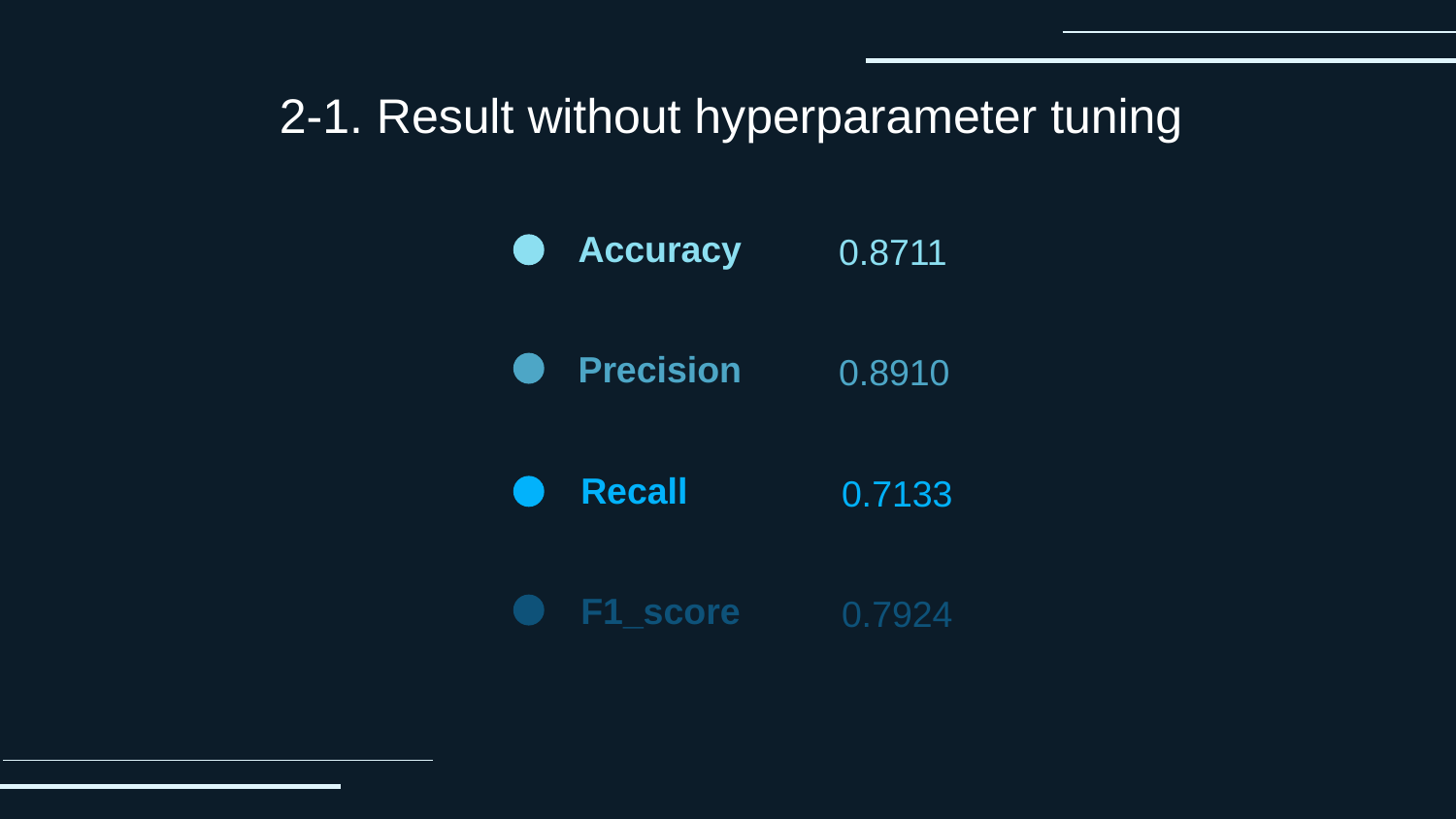

# 2-1. Result without hyperparameter tuning
Accuracy
0.8711

Precision
0.8910

Recall
0.7133

F1_score
0.7924